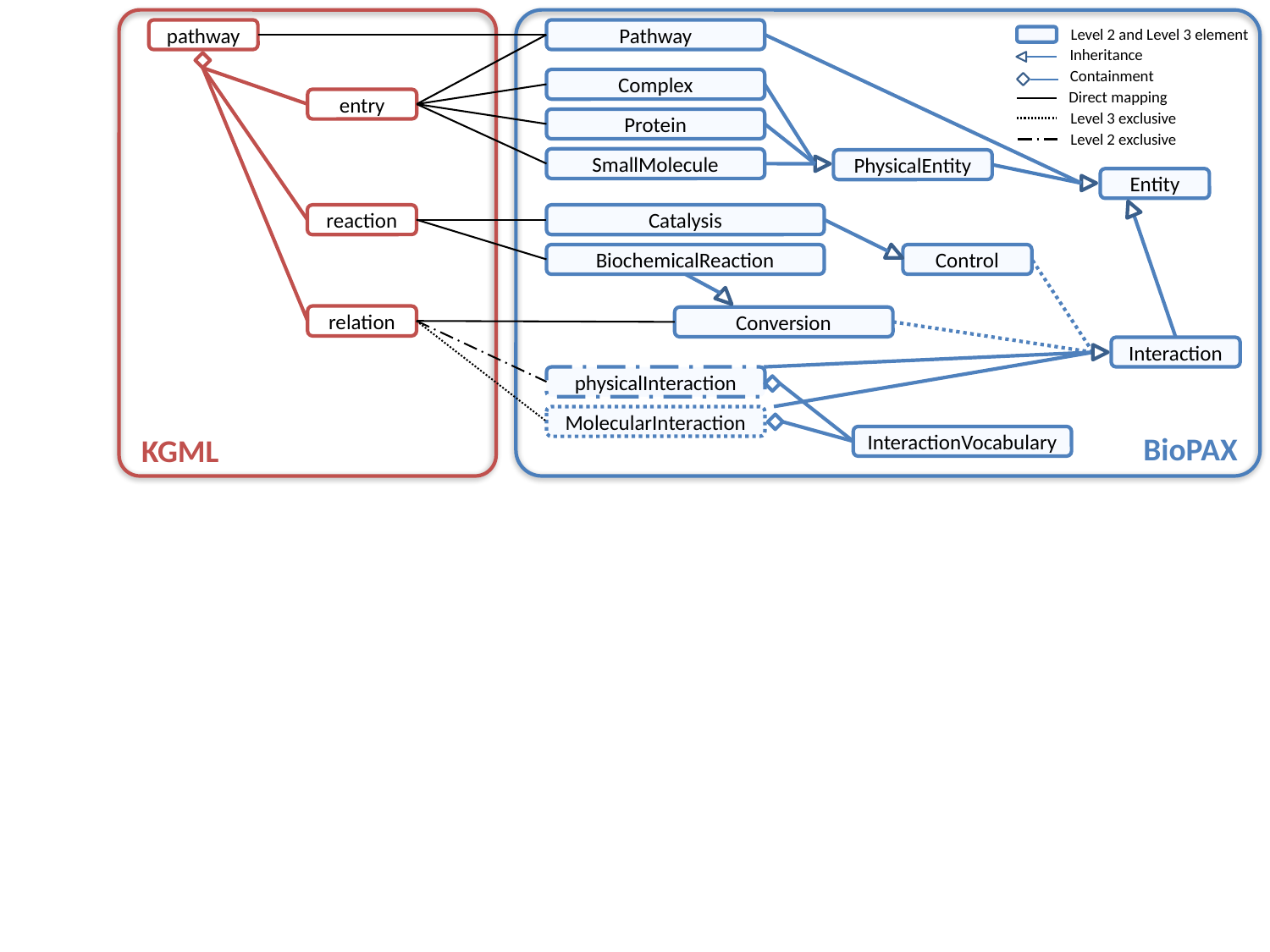

Level 2 and Level 3 element
pathway
Pathway

Inheritance

Containment
Complex

Direct mapping
entry
Level 3 exclusive
Protein
Level 2 exclusive
SmallMolecule
PhysicalEntity

Entity

reaction
Catalysis
BiochemicalReaction
Control

relation
Conversion
Interaction

physicalInteraction

MolecularInteraction

BioPAX
KGML
InteractionVocabulary